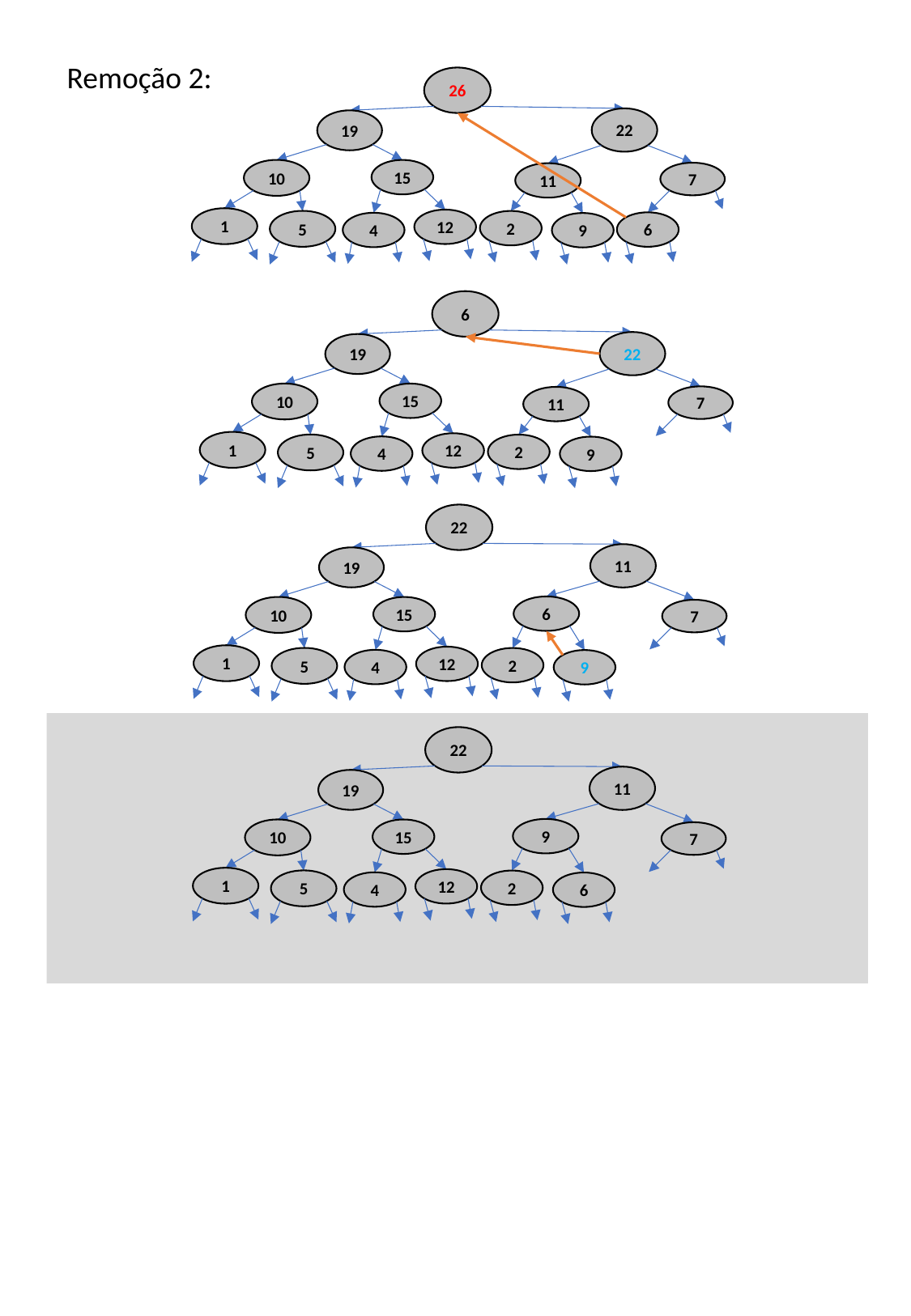

Remoção 2:
26
22
19
10
15
7
11
1
12
5
2
6
4
9
6
22
19
10
15
7
11
1
12
5
2
4
9
22
11
19
6
10
15
7
1
12
5
2
4
9

22
11
19
9
10
15
7
1
12
5
2
4
6